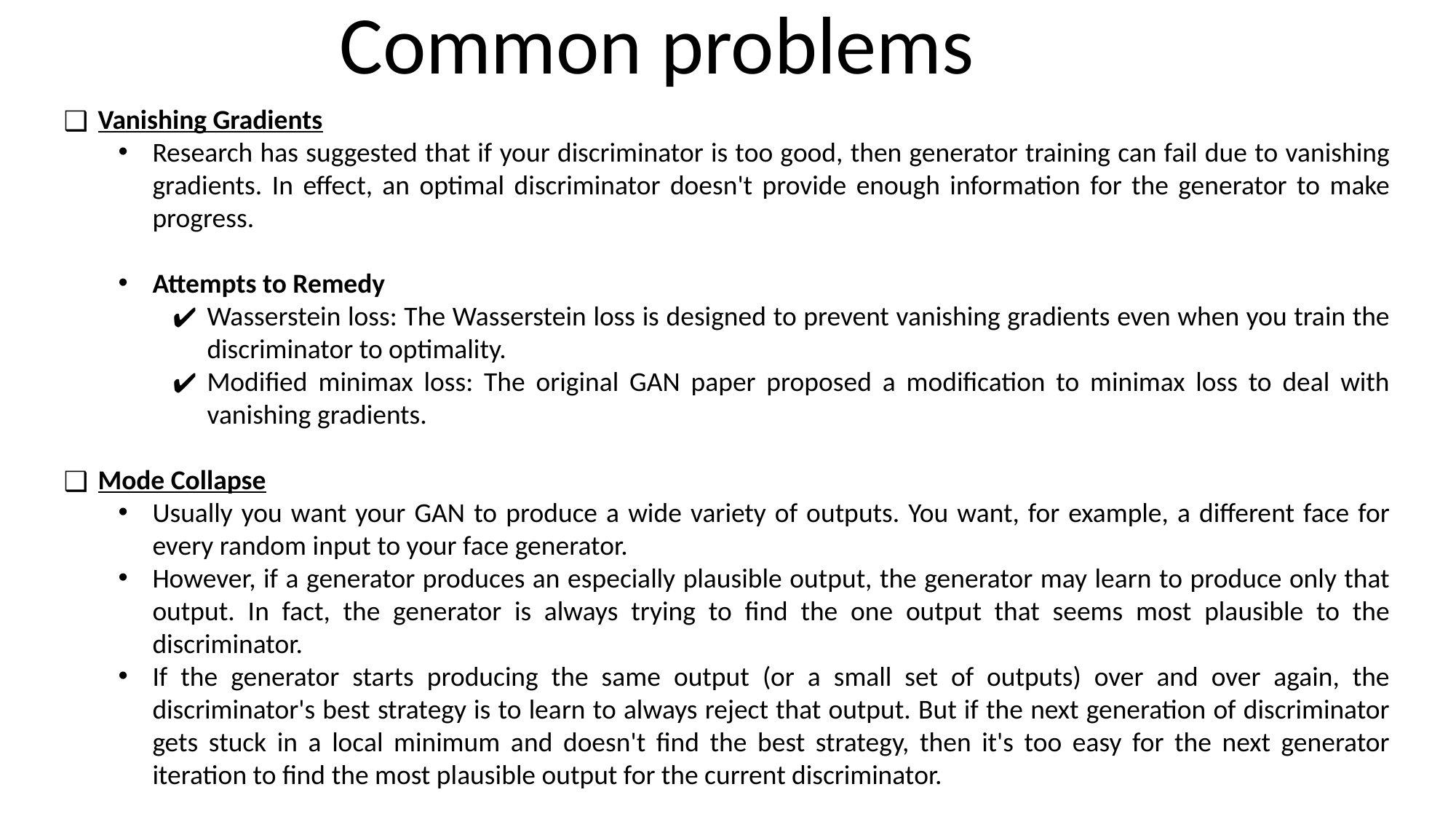

Common problems
Vanishing Gradients
Research has suggested that if your discriminator is too good, then generator training can fail due to vanishing gradients. In effect, an optimal discriminator doesn't provide enough information for the generator to make progress.

Attempts to Remedy
Wasserstein loss: The Wasserstein loss is designed to prevent vanishing gradients even when you train the discriminator to optimality.
Modified minimax loss: The original GAN paper proposed a modification to minimax loss to deal with vanishing gradients.

Mode Collapse
Usually you want your GAN to produce a wide variety of outputs. You want, for example, a different face for every random input to your face generator.
However, if a generator produces an especially plausible output, the generator may learn to produce only that output. In fact, the generator is always trying to find the one output that seems most plausible to the discriminator.
If the generator starts producing the same output (or a small set of outputs) over and over again, the discriminator's best strategy is to learn to always reject that output. But if the next generation of discriminator gets stuck in a local minimum and doesn't find the best strategy, then it's too easy for the next generator iteration to find the most plausible output for the current discriminator.